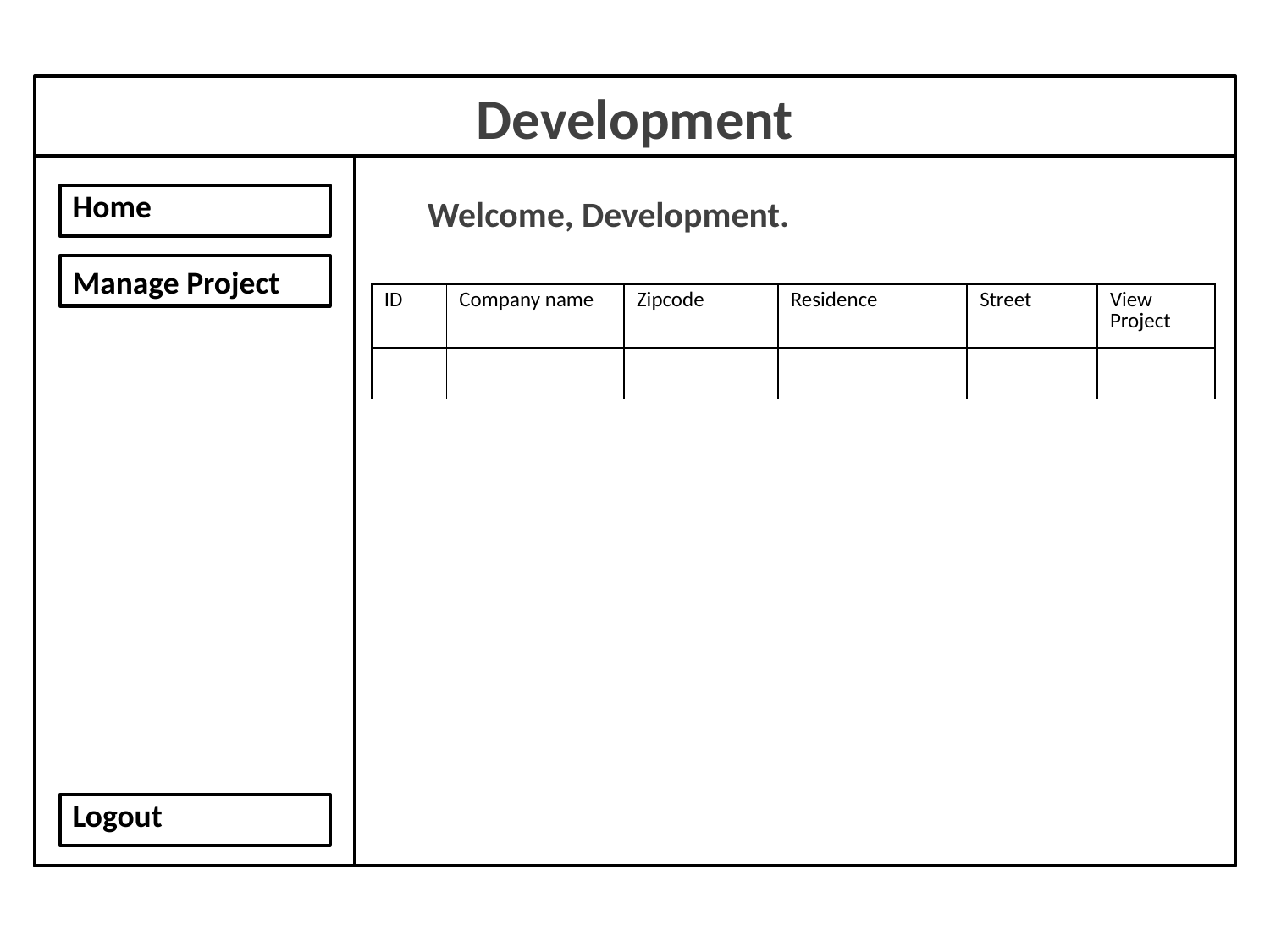

Development

Home

Manage Project

Logout

Welcome, Development.

| ID | Company name | Zipcode | Residence | Street | View Project |
| --- | --- | --- | --- | --- | --- |
|  |  |  |  |  |  |